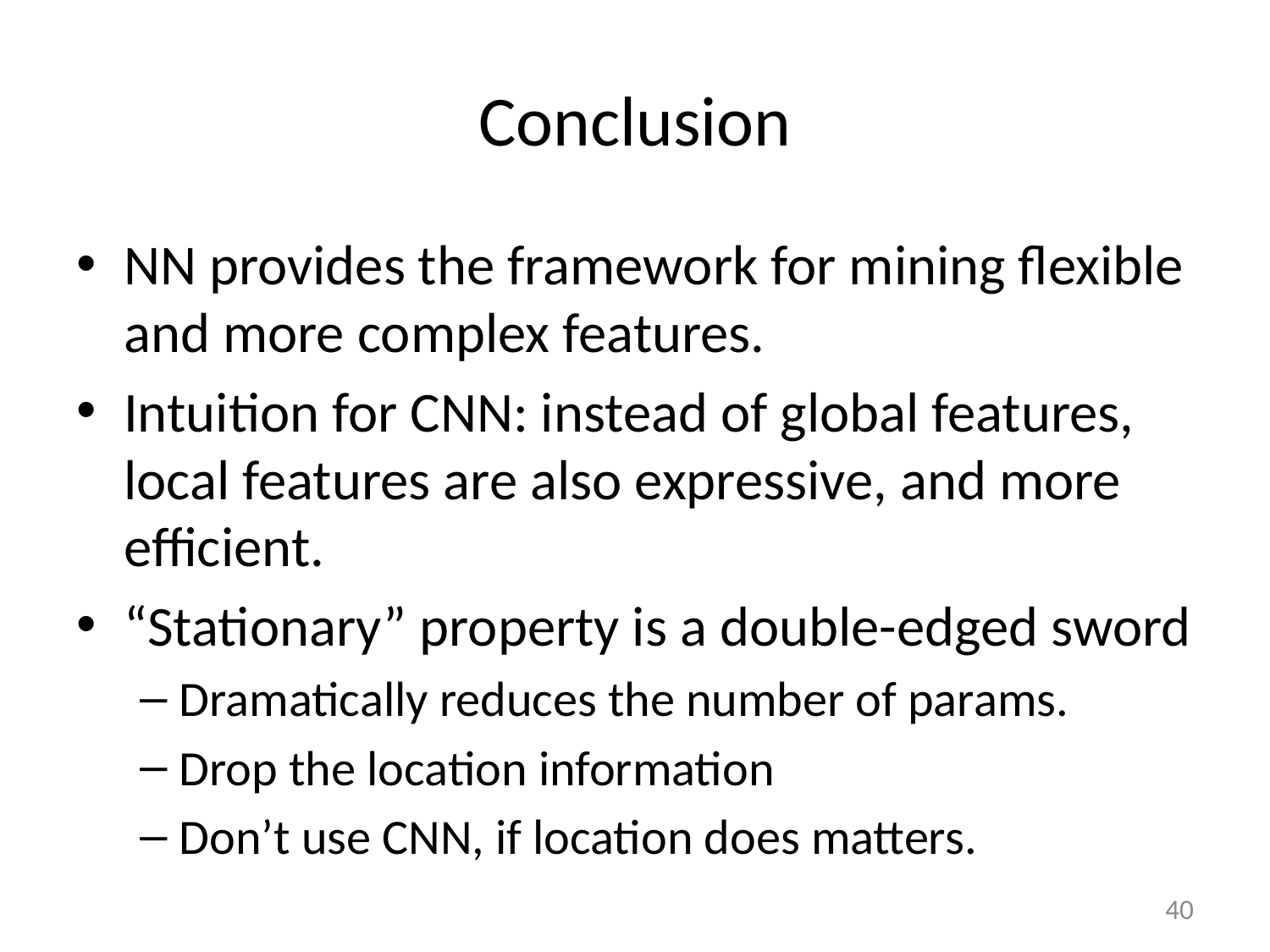

# Conclusion
NN provides the framework for mining flexible and more complex features.
Intuition for CNN: instead of global features, local features are also expressive, and more efficient.
“Stationary” property is a double-edged sword
Dramatically reduces the number of params.
Drop the location information
Don’t use CNN, if location does matters.
40